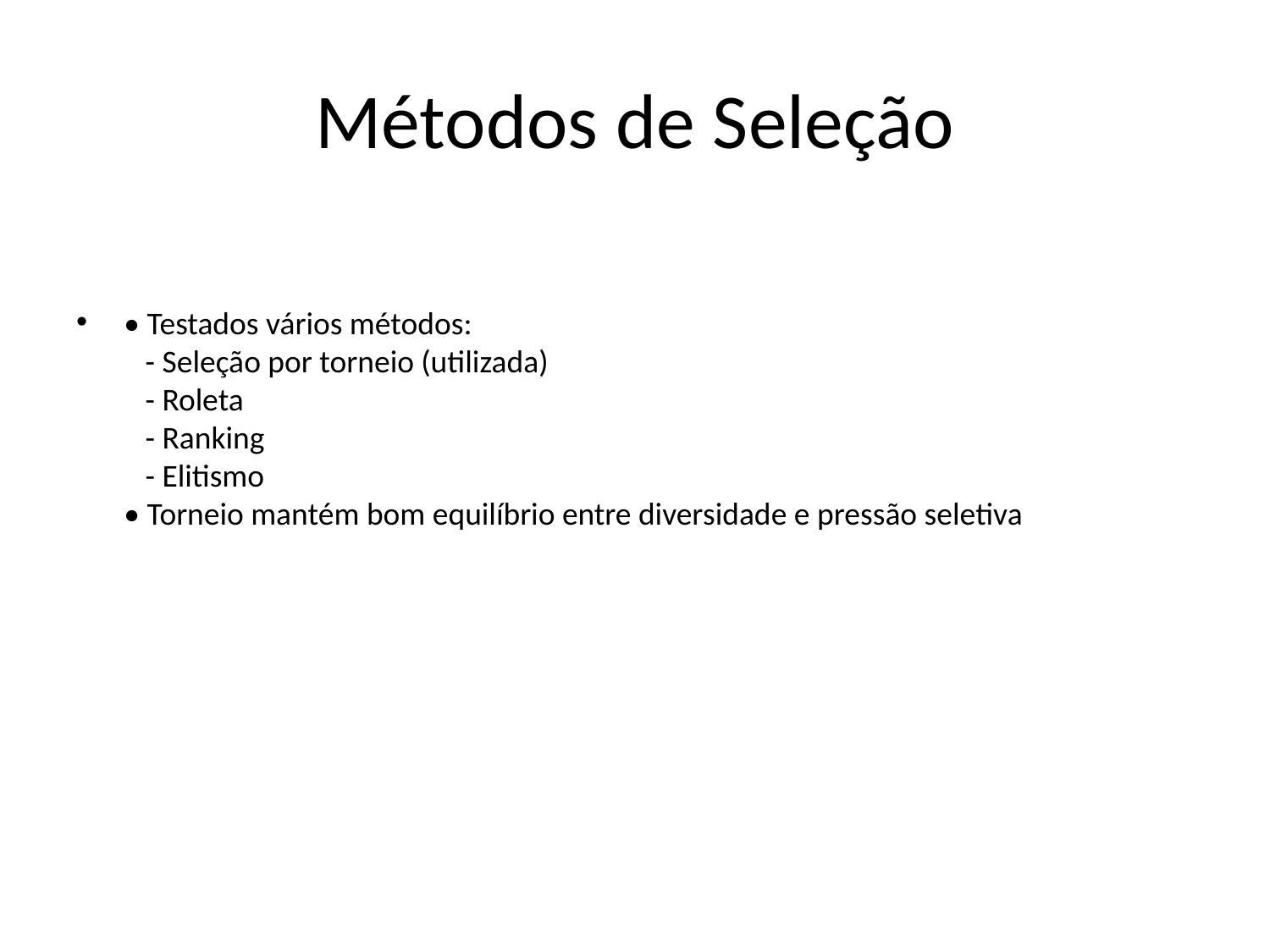

# Métodos de Seleção

• Testados vários métodos:
   - Seleção por torneio (utilizada)
   - Roleta
   - Ranking
   - Elitismo
• Torneio mantém bom equilíbrio entre diversidade e pressão seletiva